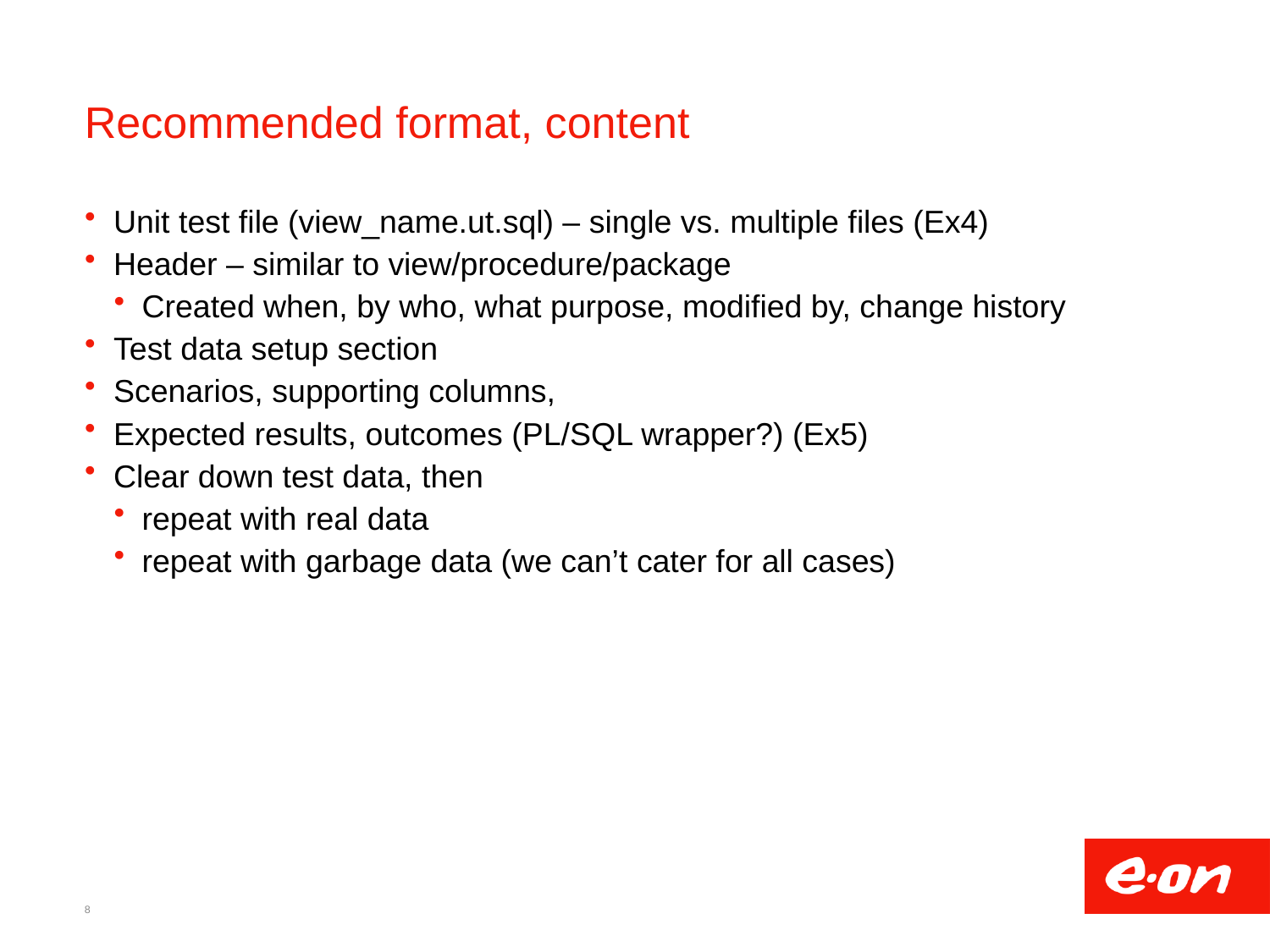

# Recommended format, content
Unit test file (view_name.ut.sql) – single vs. multiple files (Ex4)
Header – similar to view/procedure/package
Created when, by who, what purpose, modified by, change history
Test data setup section
Scenarios, supporting columns,
Expected results, outcomes (PL/SQL wrapper?) (Ex5)
Clear down test data, then
repeat with real data
repeat with garbage data (we can’t cater for all cases)

8